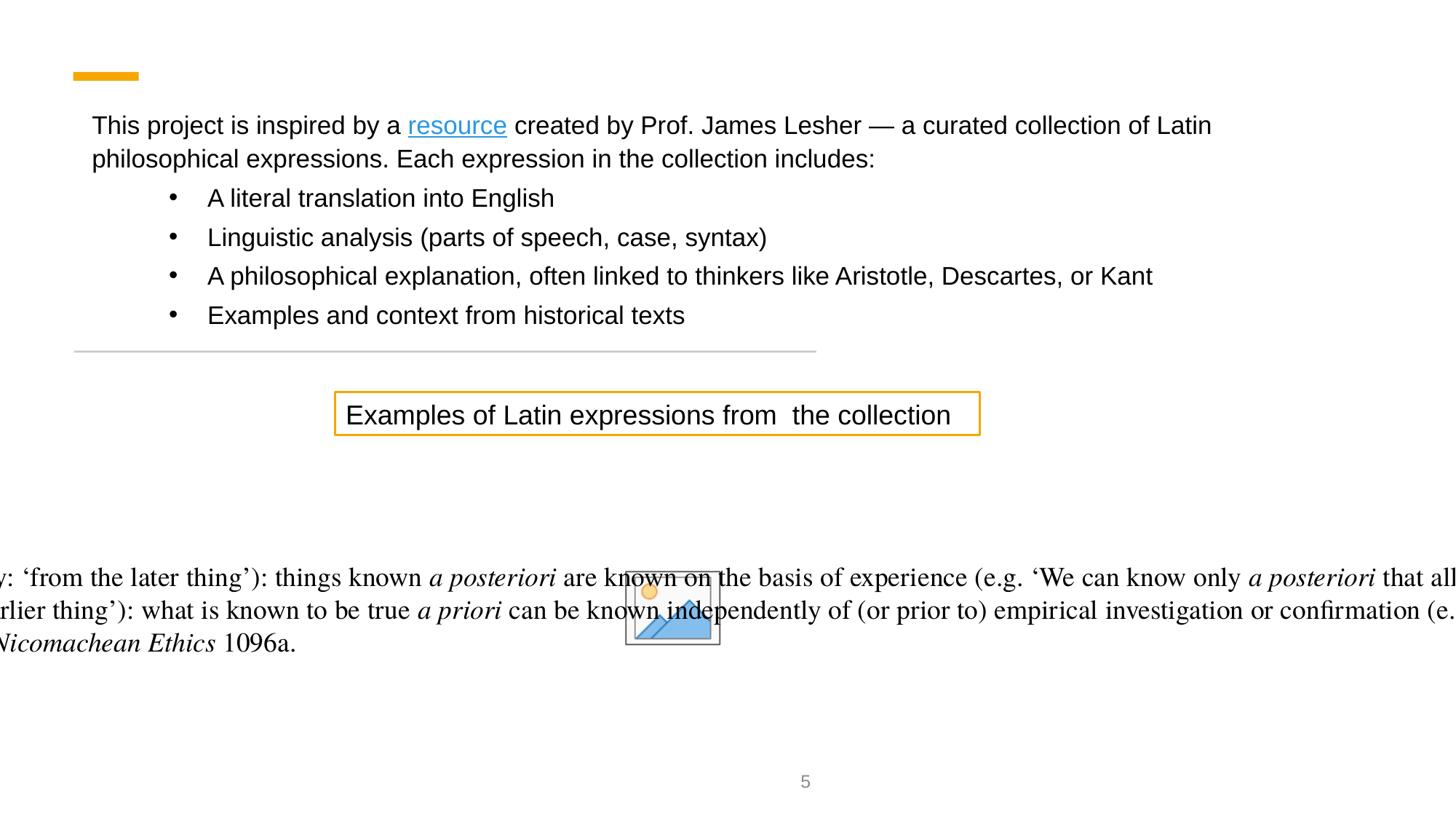

This project is inspired by a resource created by Prof. James Lesher — a curated collection of Latin philosophical expressions. Each expression in the collection includes:
A literal translation into English
Linguistic analysis (parts of speech, case, syntax)
A philosophical explanation, often linked to thinkers like Aristotle, Descartes, or Kant
Examples and context from historical texts

Examples of Latin expressions from  the collection
A posteriori: preposition + the ablative neuter singular of the comparative adjective posterior/posteriorus (literally: ‘from the later thing’): things known a posteriori are known on the basis of experience (e.g. ‘We can know only a posteriori that all swans are white’).
A priori: preposition + the ablative neuter singular of the comparative adjective prior/prius (literally: ‘from the earlier thing’): what is known to be true a priori can be known independently of (or prior to) empirical investigation or confirmation (e.g. ‘Kant held that we can know a priori that a straight line is the shortest distance between two points.’)
Amicus Plato sed magis amica veritas: ‘Plato is a friend but truth is a greater friend’, based loosely on Aristotle, Nicomachean Ethics 1096a.
5